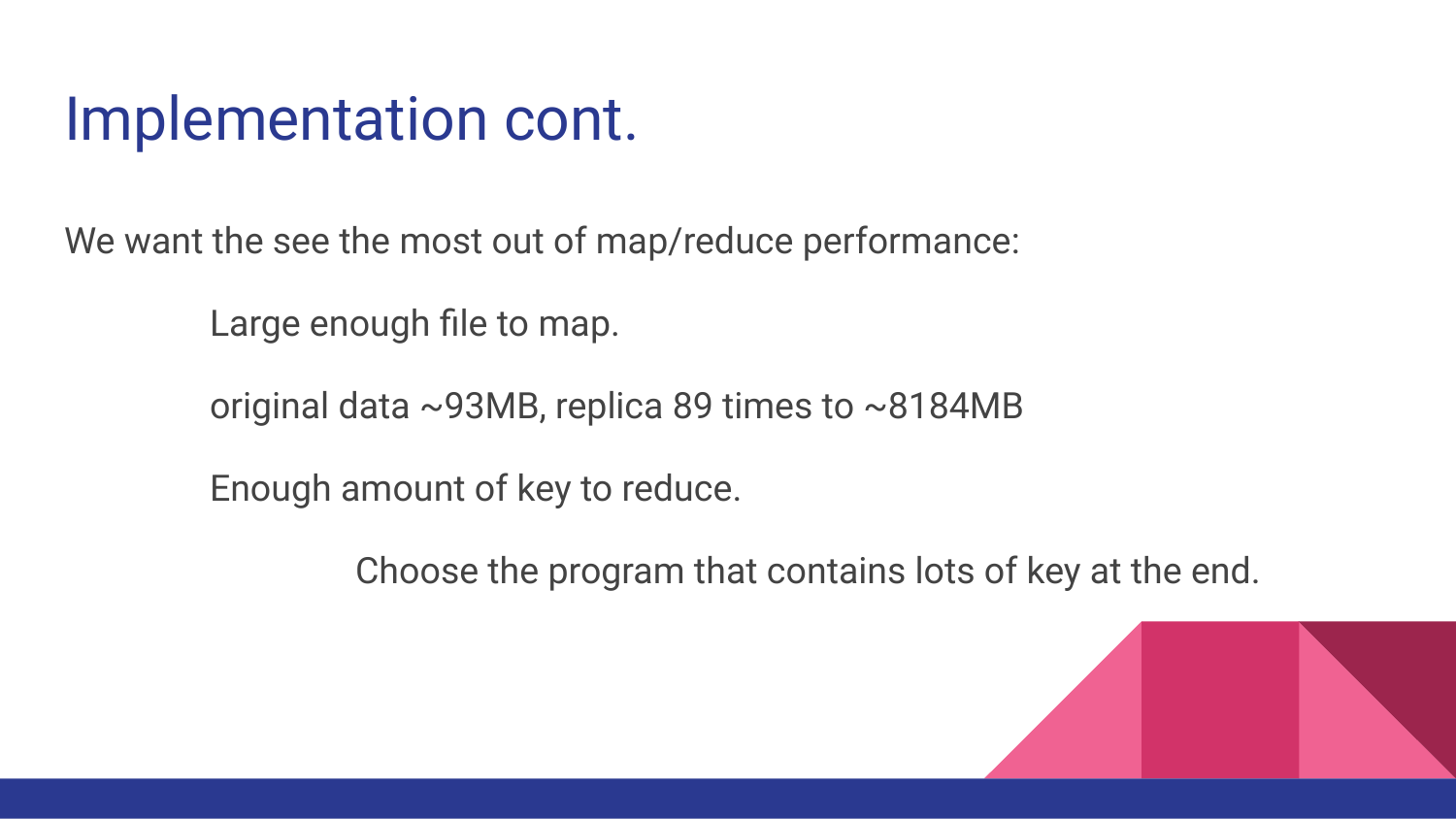

# Implementation cont.
We want the see the most out of map/reduce performance:
	Large enough file to map.
original data ~93MB, replica 89 times to ~8184MB
	Enough amount of key to reduce.
		Choose the program that contains lots of key at the end.